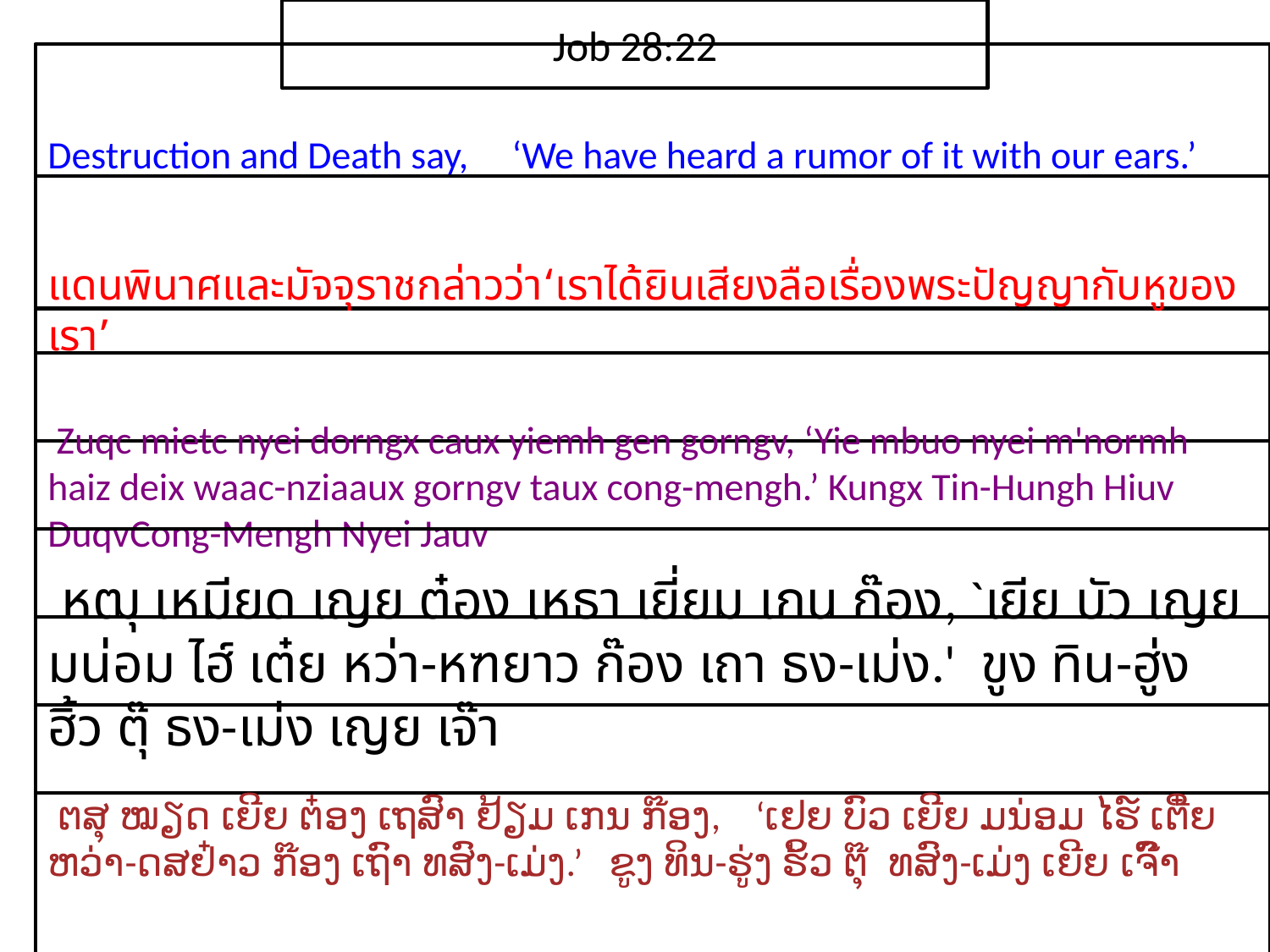

Job 28:22
Destruction and Death say,     ‘We have heard a rumor of it with our ears.’
แดน​พินาศ​และ​มัจจุราช​กล่าว​ว่า‘เรา​ได้​ยิน​เสียง​ลือ​เรื่อง​พระ​ปัญญา​กับ​หู​ของ​เรา’
 Zuqc mietc nyei dorngx caux yiemh gen gorngv, ‘Yie mbuo nyei m'normh haiz deix waac-nziaaux gorngv taux cong-mengh.’ Kungx Tin-Hungh Hiuv DuqvCong-Mengh Nyei Jauv
 หฒุ เหมียด เญย ต๋อง เหธา เยี่ยม เกน ก๊อง, `เยีย บัว เญย มน่อม ไฮ์ เต๋ย หว่า-หฑยาว ก๊อง เถา ธง-เม่ง.'  ขูง ทิน-ฮู่ง ฮิ้ว ตุ๊ ธง-เม่ง เญย เจ๊า
 ຕສຸ ໝຽດ ເຍີຍ ຕ໋ອງ ເຖສົາ ຢ້ຽມ ເກນ ກ໊ອງ,    ‘ເຢຍ ບົວ ເຍີຍ ມນ່ອມ ໄຮ໌ ເຕີ໋ຍ ຫວ່າ-ດສຢ໋າວ ກ໊ອງ ເຖົາ ທສົງ-ເມ່ງ.’   ຂູງ ທິນ-ຮູ່ງ ຮິ້ວ ຕຸ໊  ທສົງ-ເມ່ງ ເຍີຍ ເຈົ໊າ